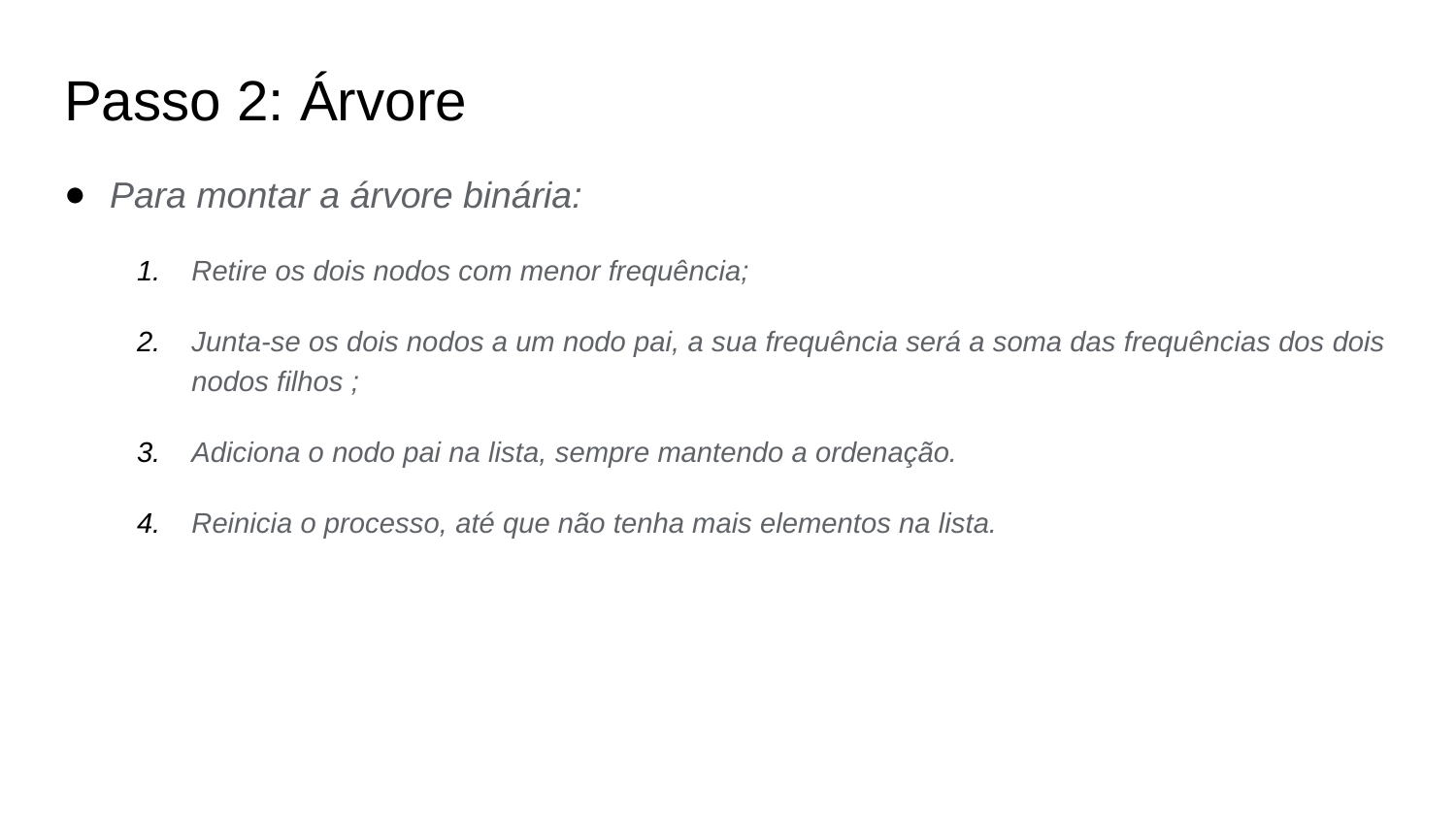

# Passo 2: Árvore
Para montar a árvore binária:
Retire os dois nodos com menor frequência;
Junta-se os dois nodos a um nodo pai, a sua frequência será a soma das frequências dos dois nodos filhos ;
Adiciona o nodo pai na lista, sempre mantendo a ordenação.
Reinicia o processo, até que não tenha mais elementos na lista.